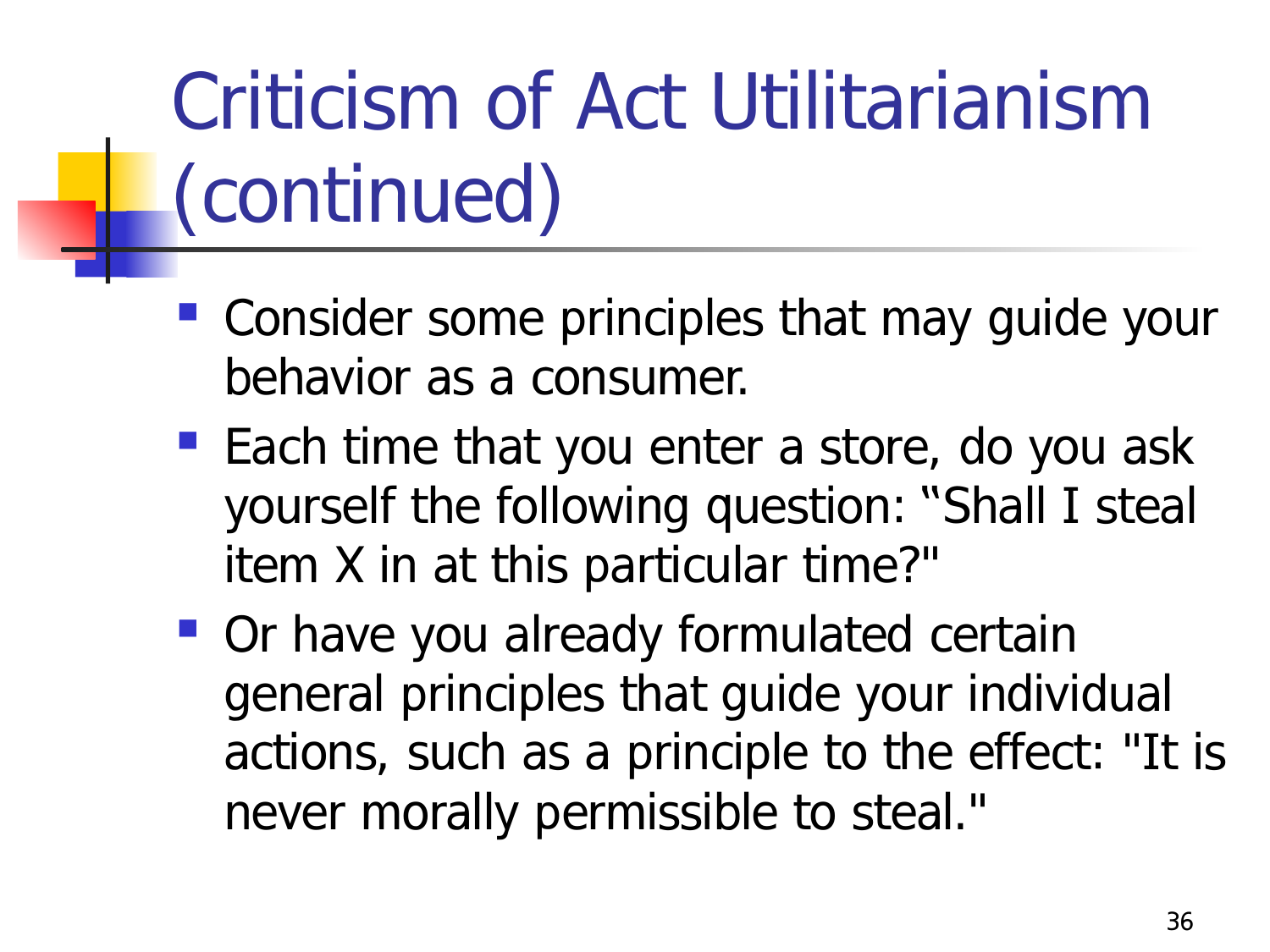

# Criticism of Act Utilitarianism (continued)
Consider some principles that may guide your behavior as a consumer.
Each time that you enter a store, do you ask yourself the following question: “Shall I steal item X in at this particular time?"
Or have you already formulated certain general principles that guide your individual actions, such as a principle to the effect: "It is never morally permissible to steal."
36